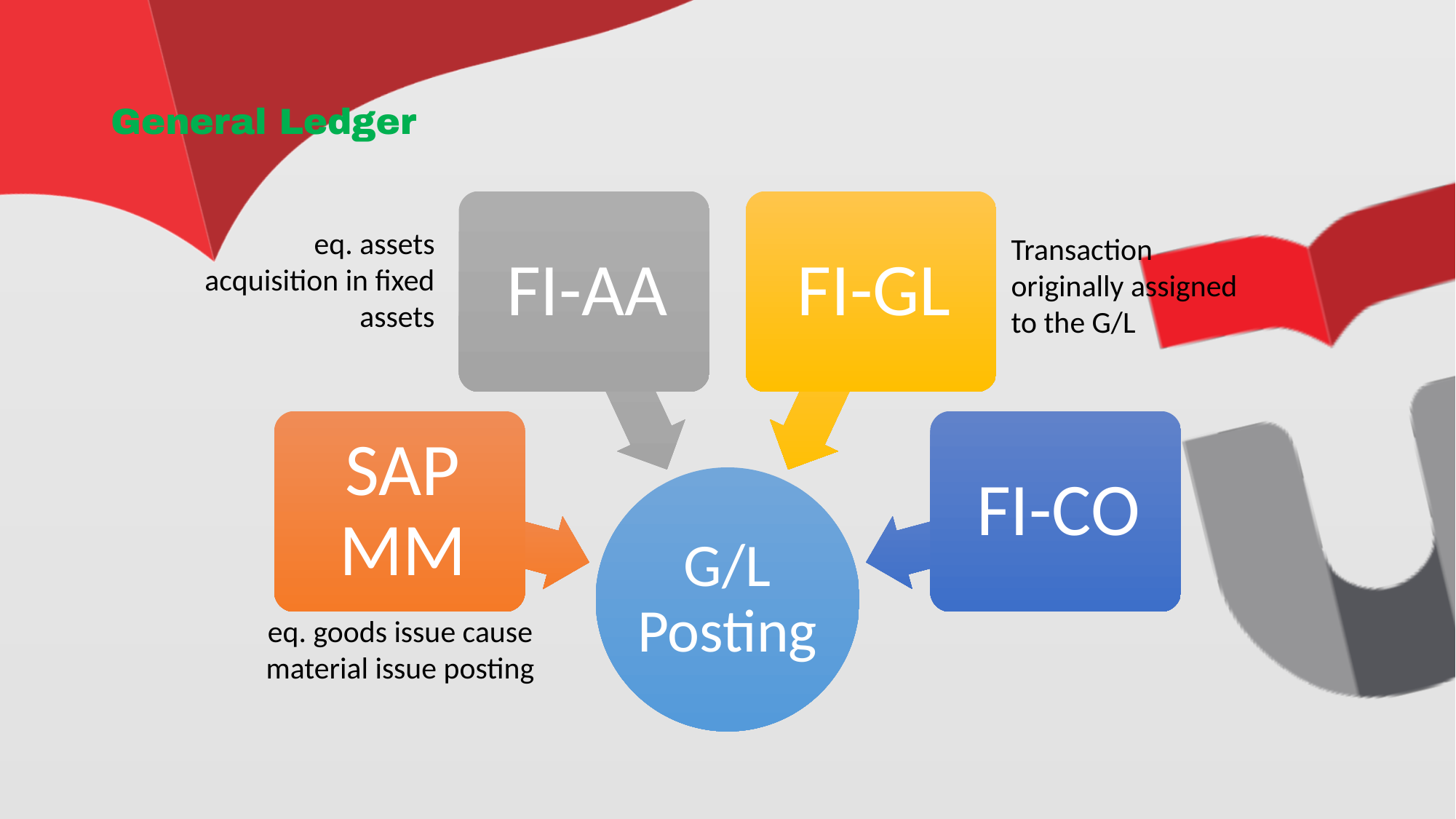

# General Ledger
G/L Posting
SAP MM
FI-AA
FI-GL
FI-CO
eq. assets acquisition in fixed assets
Transaction originally assigned to the G/L
eq. goods issue cause material issue posting